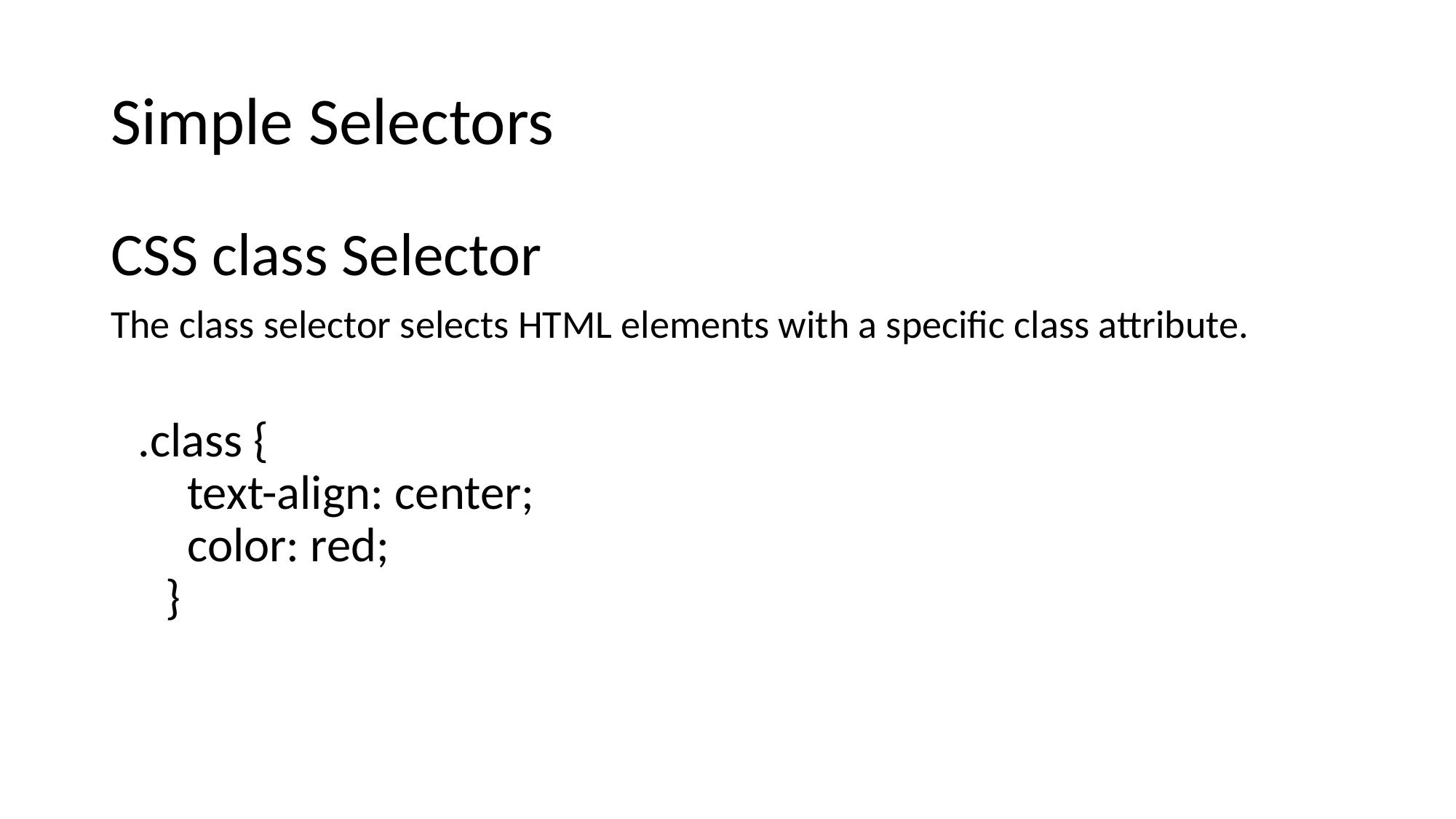

# Simple Selectors
CSS class Selector
The class selector selects HTML elements with a specific class attribute.

.class {
  text-align: center;
  color: red;
}